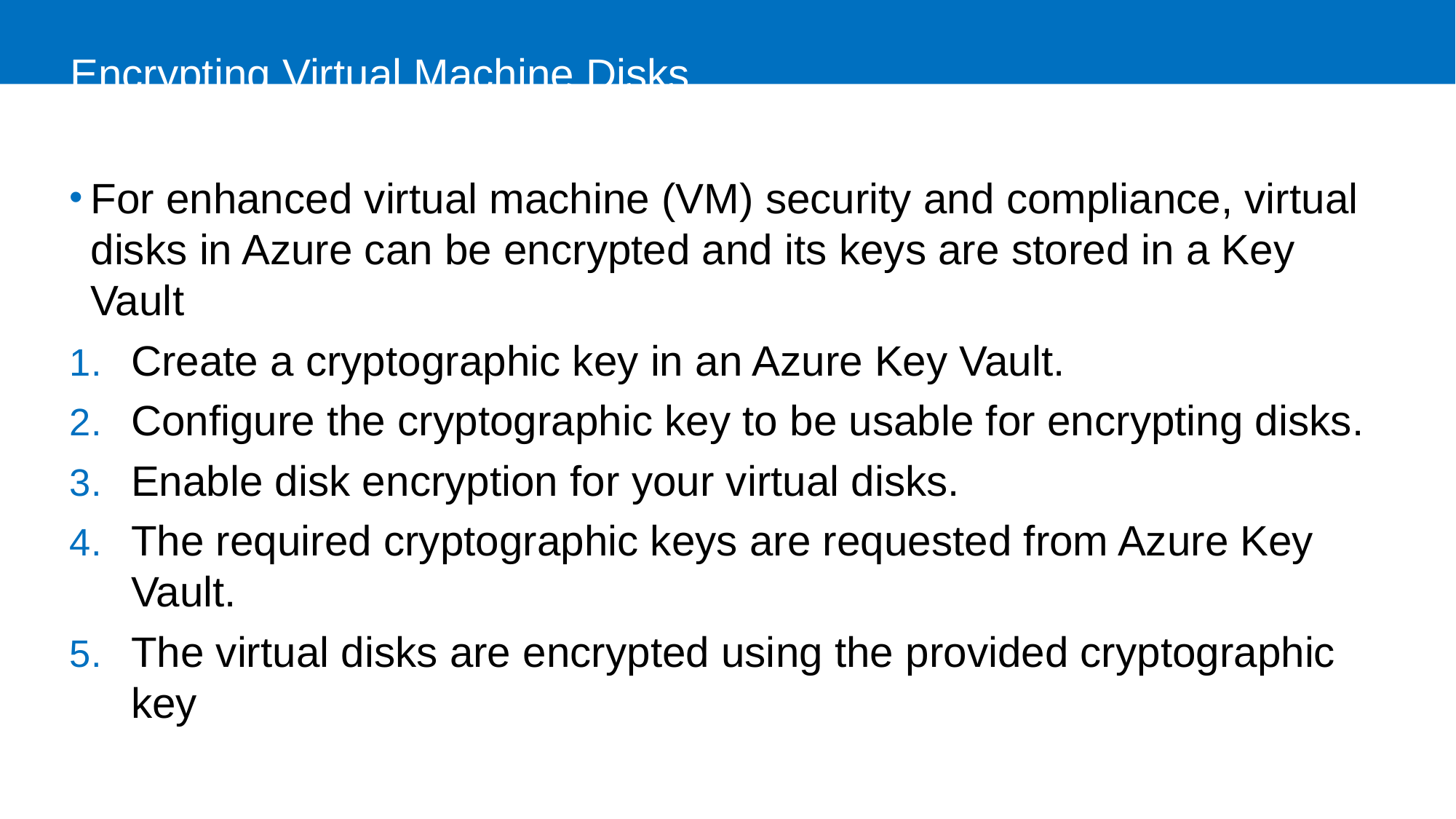

# Encrypting Virtual Machine Disks
For enhanced virtual machine (VM) security and compliance, virtual disks in Azure can be encrypted and its keys are stored in a Key Vault
Create a cryptographic key in an Azure Key Vault.
Configure the cryptographic key to be usable for encrypting disks.
Enable disk encryption for your virtual disks.
The required cryptographic keys are requested from Azure Key Vault.
The virtual disks are encrypted using the provided cryptographic key